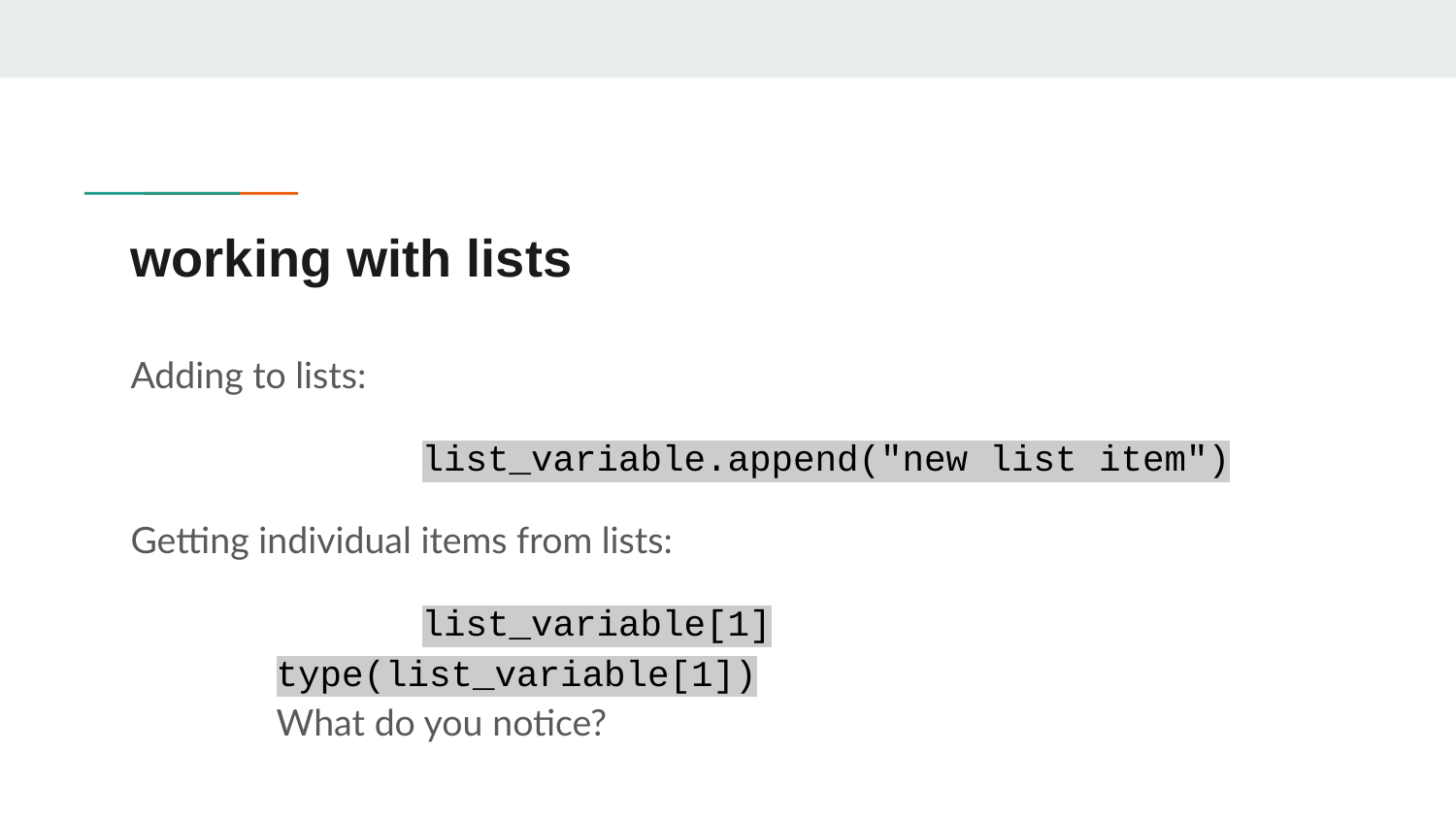

# working with lists
Adding to lists:
		list_variable.append("new list item")
Getting individual items from lists:
		list_variable[1]
type(list_variable[1])
What do you notice?